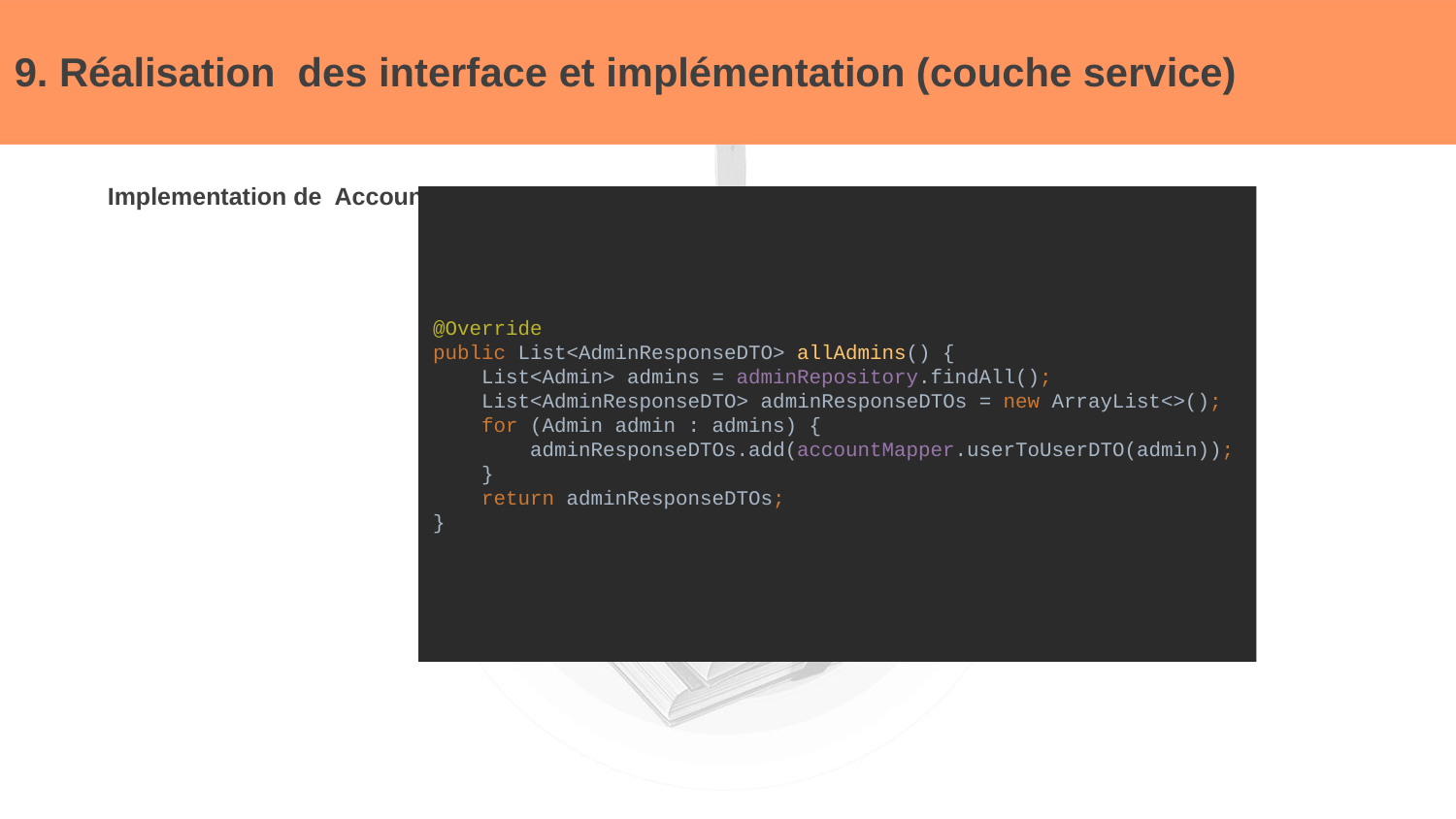

# 9. Réalisation  des interface et implémentation (couche service)
Implementation de  AccountService

@Override
public List<AdminResponseDTO> allAdmins() {
    List<Admin> admins = adminRepository.findAll();
    List<AdminResponseDTO> adminResponseDTOs = new ArrayList<>();
    for (Admin admin : admins) {
        adminResponseDTOs.add(accountMapper.userToUserDTO(admin));
    }
    return adminResponseDTOs;
}